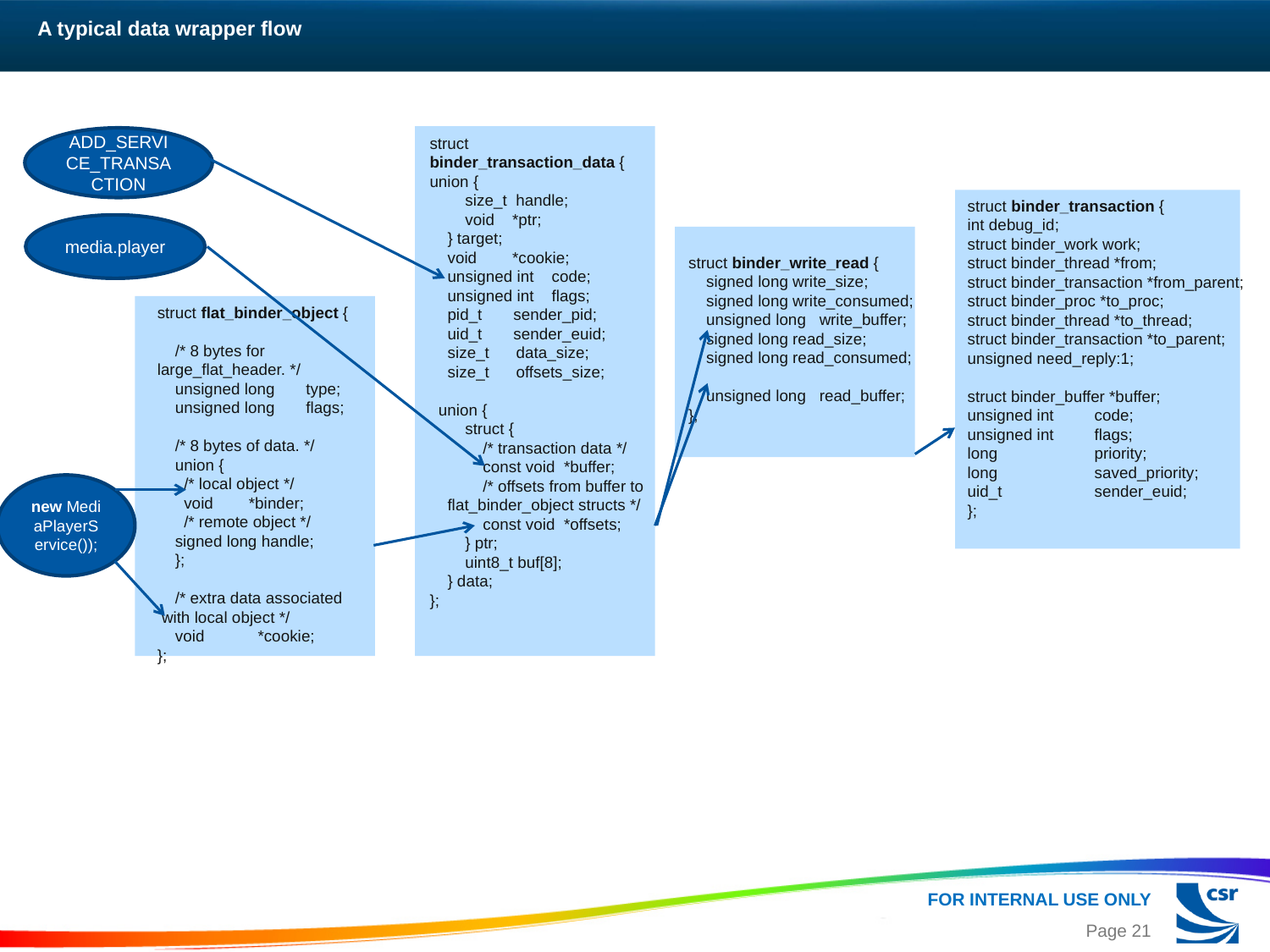

# A typical data wrapper flow

struct binder_transaction_data {
union {
        size_t  handle;
        void    *ptr;
    } target;
    void        *cookie;
    unsigned int    code;
    unsigned int    flags;
    pid_t       sender_pid;
    uid_t       sender_euid;
    size_t      data_size;
    size_t      offsets_size;

  union {
        struct {
            /* transaction data */
            const void  *buffer;
            /* offsets from buffer to
    flat_binder_object structs */
            const void  *offsets;
        } ptr;
        uint8_t buf[8];
    } data;
};

ADD_SERVICE_TRANSACTION
struct binder_transaction {
int debug_id;
struct binder_work work;
struct binder_thread *from;
struct binder_transaction *from_parent;
struct binder_proc *to_proc;
struct binder_thread *to_thread;
struct binder_transaction *to_parent;
unsigned need_reply:1;

struct binder_buffer *buffer;
unsigned int	code;
unsigned int	flags;
long	priority;
long	saved_priority;
uid_t	sender_euid;
};

media.player

struct binder_write_read {
    signed long write_size;
    signed long write_consumed;
    unsigned long   write_buffer;
    signed long read_size;
    signed long read_consumed;
    unsigned long   read_buffer;
};

struct flat_binder_object {
    /* 8 bytes for large_flat_header. */
    unsigned long       type;
    unsigned long       flags;

    /* 8 bytes of data. */
    union {
      /* local object */
      void        *binder;
      /* remote object */              signed long handle;
    };

    /* extra data associated    with local object */
    void            *cookie;
};

new MediaPlayerService());
Page 21